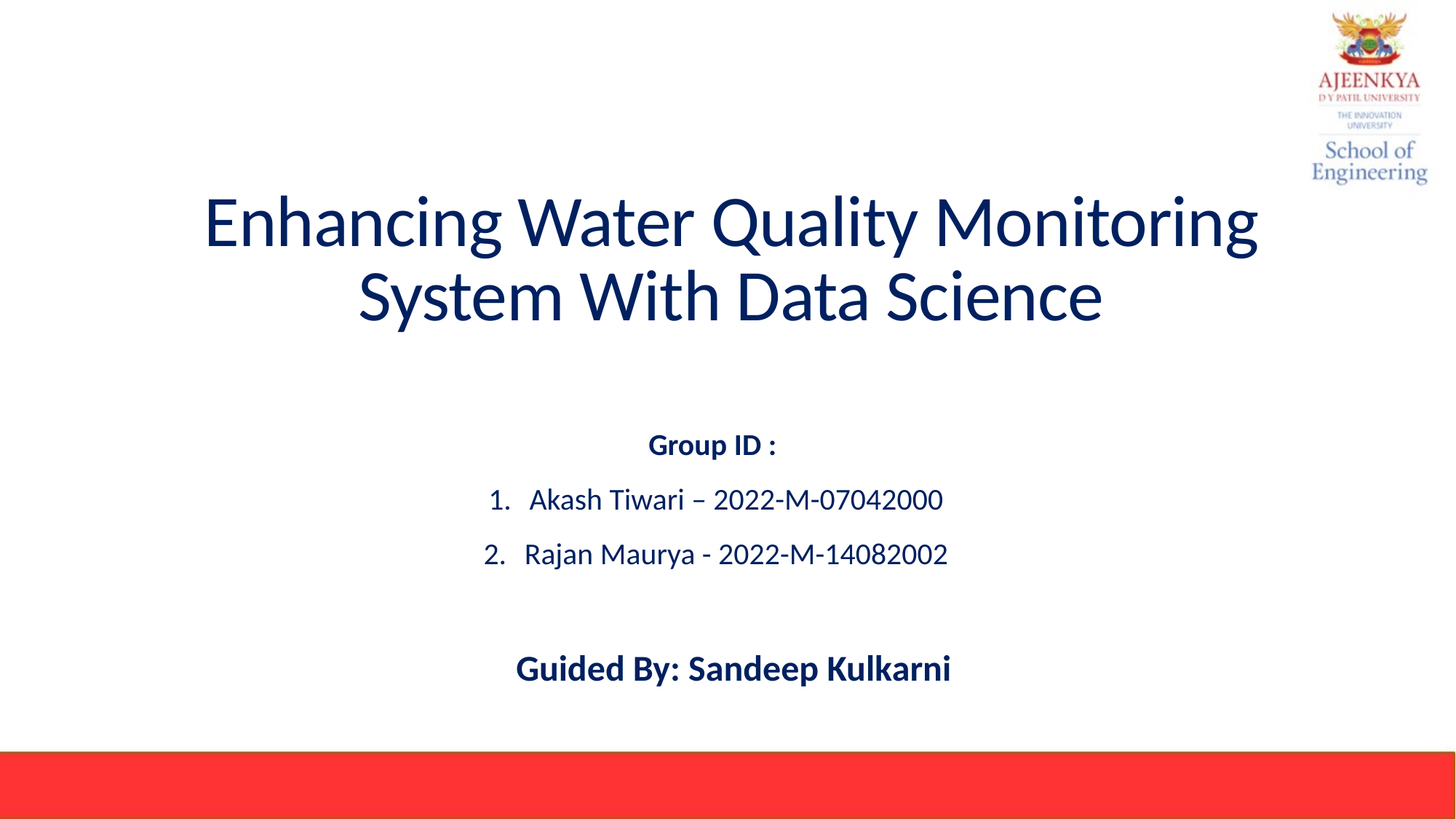

# Enhancing Water Quality Monitoring System With Data Science
Group ID :
Akash Tiwari – 2022-M-07042000
Rajan Maurya - 2022-M-14082002
Guided By: Sandeep Kulkarni